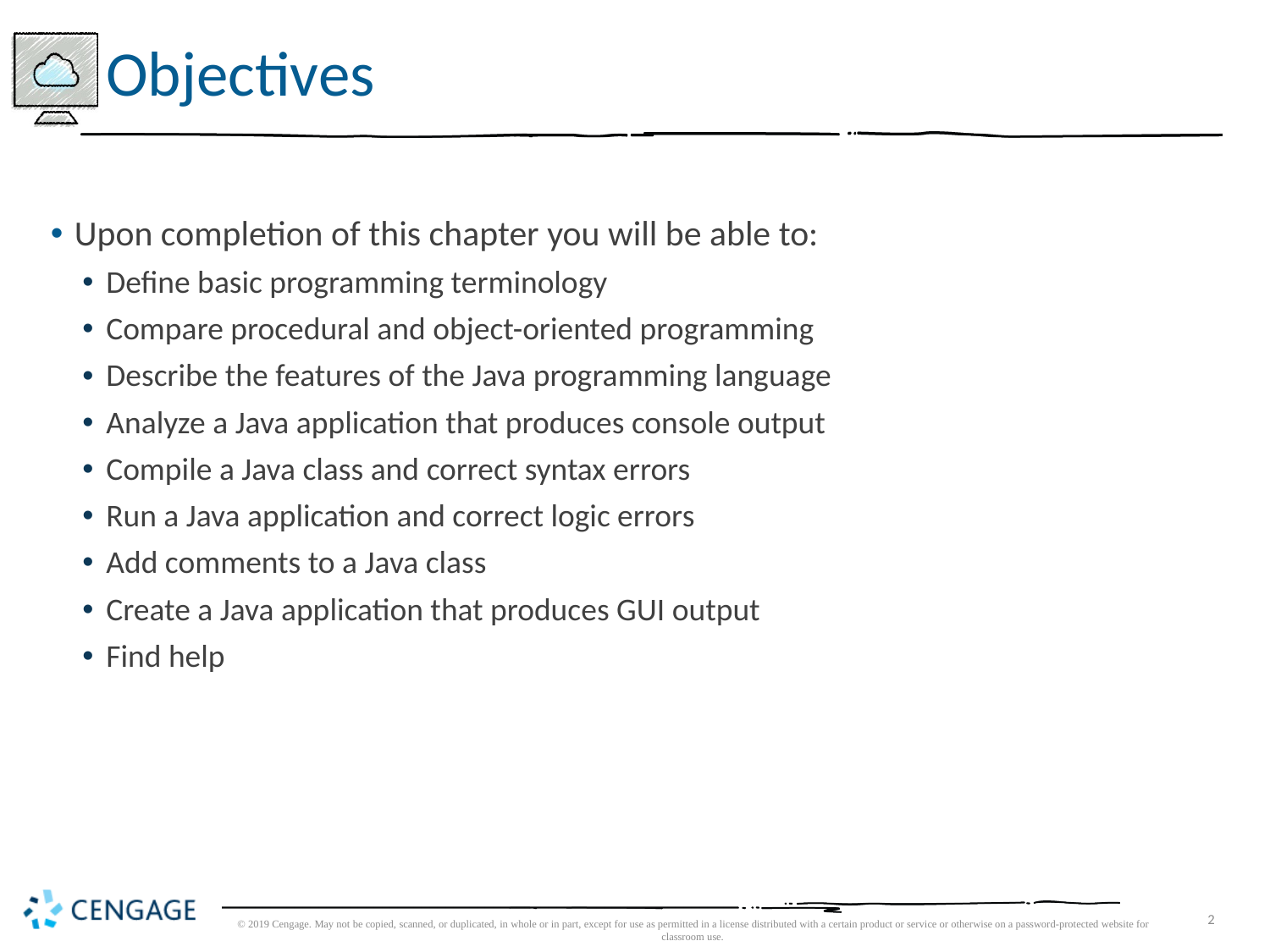

# Objectives
Upon completion of this chapter you will be able to:
Define basic programming terminology
Compare procedural and object-oriented programming
Describe the features of the Java programming language
Analyze a Java application that produces console output
Compile a Java class and correct syntax errors
Run a Java application and correct logic errors
Add comments to a Java class
Create a Java application that produces GUI output
Find help
© 2019 Cengage. May not be copied, scanned, or duplicated, in whole or in part, except for use as permitted in a license distributed with a certain product or service or otherwise on a password-protected website for classroom use.